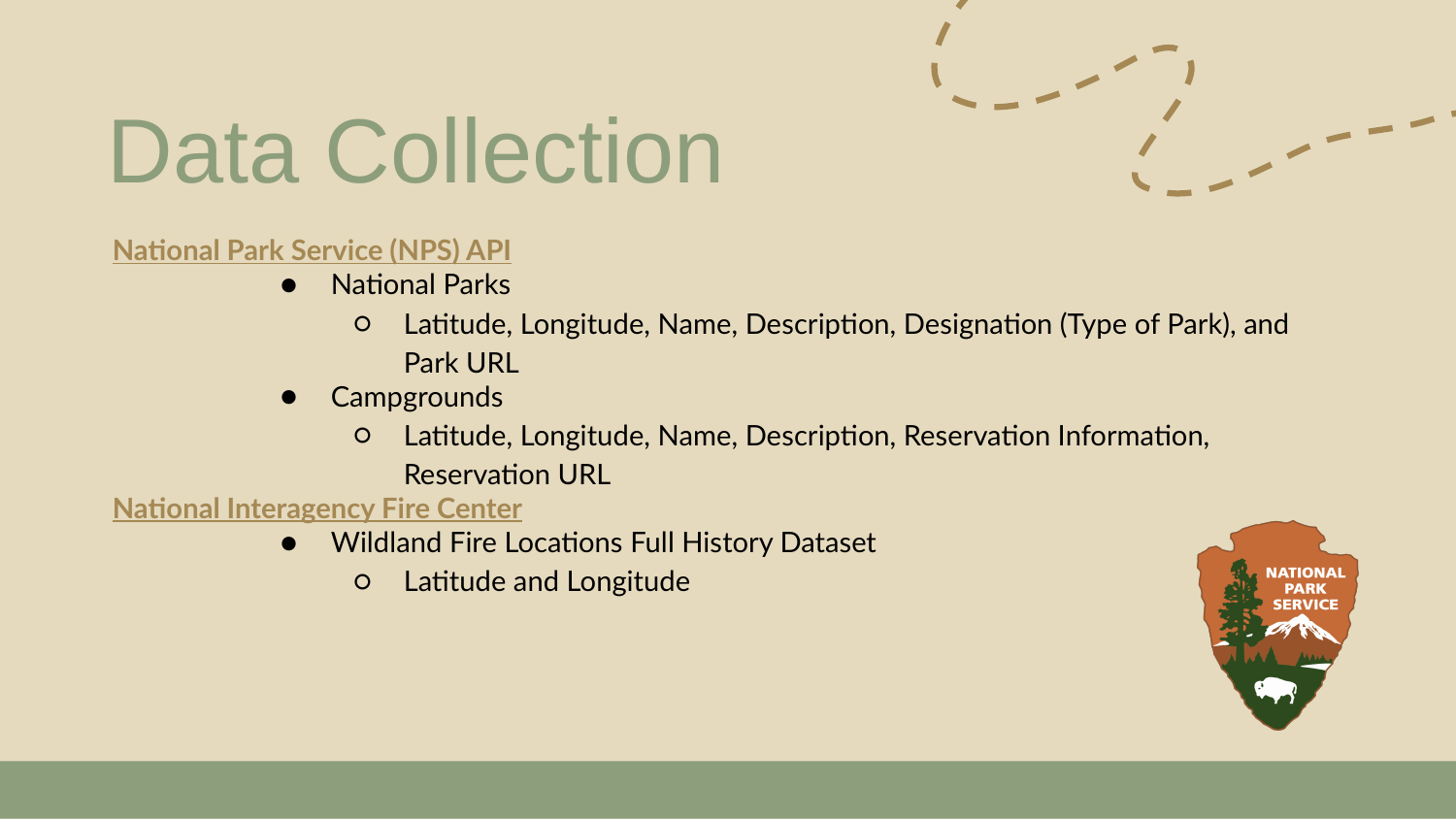

# Data Collection
National Park Service (NPS) API
National Parks
Latitude, Longitude, Name, Description, Designation (Type of Park), and Park URL
Campgrounds
Latitude, Longitude, Name, Description, Reservation Information, Reservation URL
National Interagency Fire Center
Wildland Fire Locations Full History Dataset
Latitude and Longitude